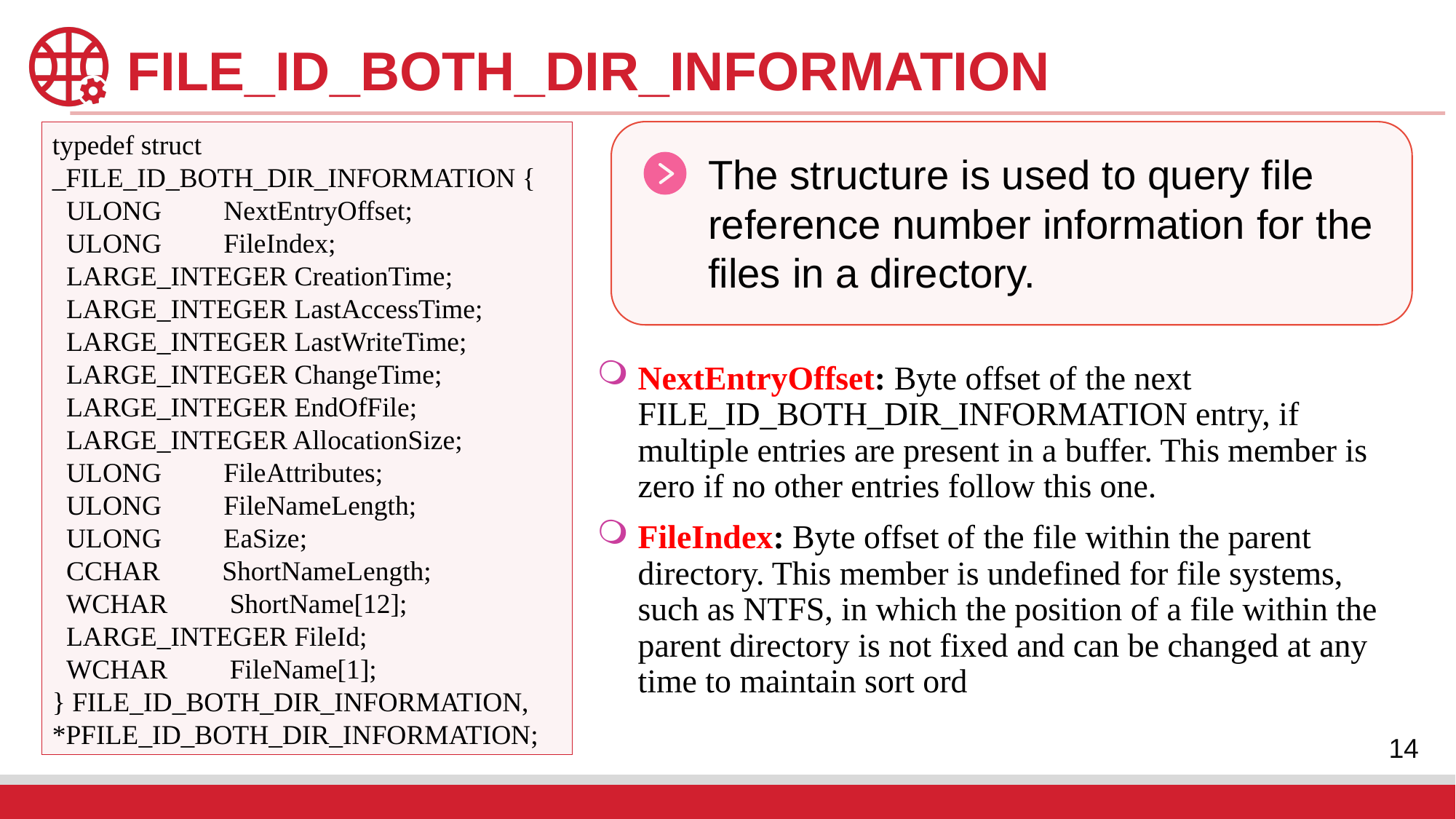

FILE_ID_BOTH_DIR_INFORMATION
typedef struct _FILE_ID_BOTH_DIR_INFORMATION {
  ULONG         NextEntryOffset;
  ULONG         FileIndex;
  LARGE_INTEGER CreationTime;
  LARGE_INTEGER LastAccessTime;
  LARGE_INTEGER LastWriteTime;
  LARGE_INTEGER ChangeTime;
  LARGE_INTEGER EndOfFile;
  LARGE_INTEGER AllocationSize;
  ULONG         FileAttributes;
  ULONG         FileNameLength;
  ULONG         EaSize;
  CCHAR         ShortNameLength;
  WCHAR         ShortName[12];
  LARGE_INTEGER FileId;
  WCHAR         FileName[1];
} FILE_ID_BOTH_DIR_INFORMATION, *PFILE_ID_BOTH_DIR_INFORMATION;

The structure is used to query file reference number information for the files in a directory.
NextEntryOffset: Byte offset of the next FILE_ID_BOTH_DIR_INFORMATION entry, if multiple entries are present in a buffer. This member is zero if no other entries follow this one.
FileIndex: Byte offset of the file within the parent directory. This member is undefined for file systems, such as NTFS, in which the position of a file within the parent directory is not fixed and can be changed at any time to maintain sort ord